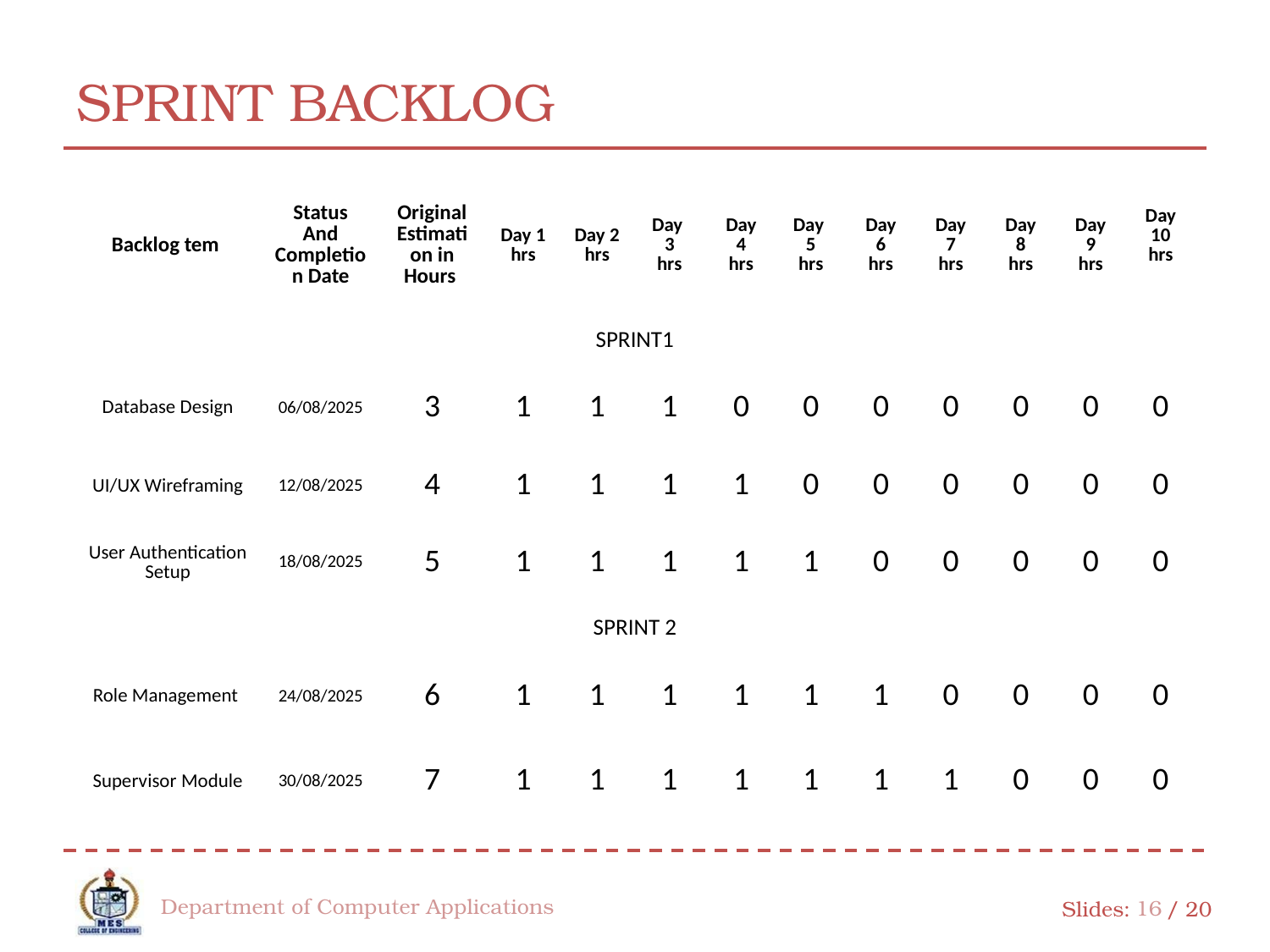

# SPRINT BACKLOG

| Backlog tem | Status And Completion Date | Original Estimation in Hours | Day 1 hrs | Day 2 hrs | Day 3 hrs | Day 4 hrs | Day 5 hrs | Day 6 hrs | Day 7 hrs | Day 8 hrs | Day 9 hrs | Day 10 hrs |
| --- | --- | --- | --- | --- | --- | --- | --- | --- | --- | --- | --- | --- |
| SPRINT1 |  |  |  |  |  |  |  |  |  |  |  |  |
| Database Design | 06/08/2025 | 3 | 1 | 1 | 1 | 0 | 0 | 0 | 0 | 0 | 0 | 0 |
| UI/UX Wireframing | 12/08/2025 | 4 | 1 | 1 | 1 | 1 | 0 | 0 | 0 | 0 | 0 | 0 |
| User Authentication Setup | 18/08/2025 | 5 | 1 | 1 | 1 | 1 | 1 | 0 | 0 | 0 | 0 | 0 |
| SPRINT 2 |  |  |  |  |  |  |  |  |  |  |  |  |
| Role Management | 24/08/2025 | 6 | 1 | 1 | 1 | 1 | 1 | 1 | 0 | 0 | 0 | 0 |
| Supervisor Module | 30/08/2025 | 7 | 1 | 1 | 1 | 1 | 1 | 1 | 1 | 0 | 0 | 0 |

Department of Computer Applications
16